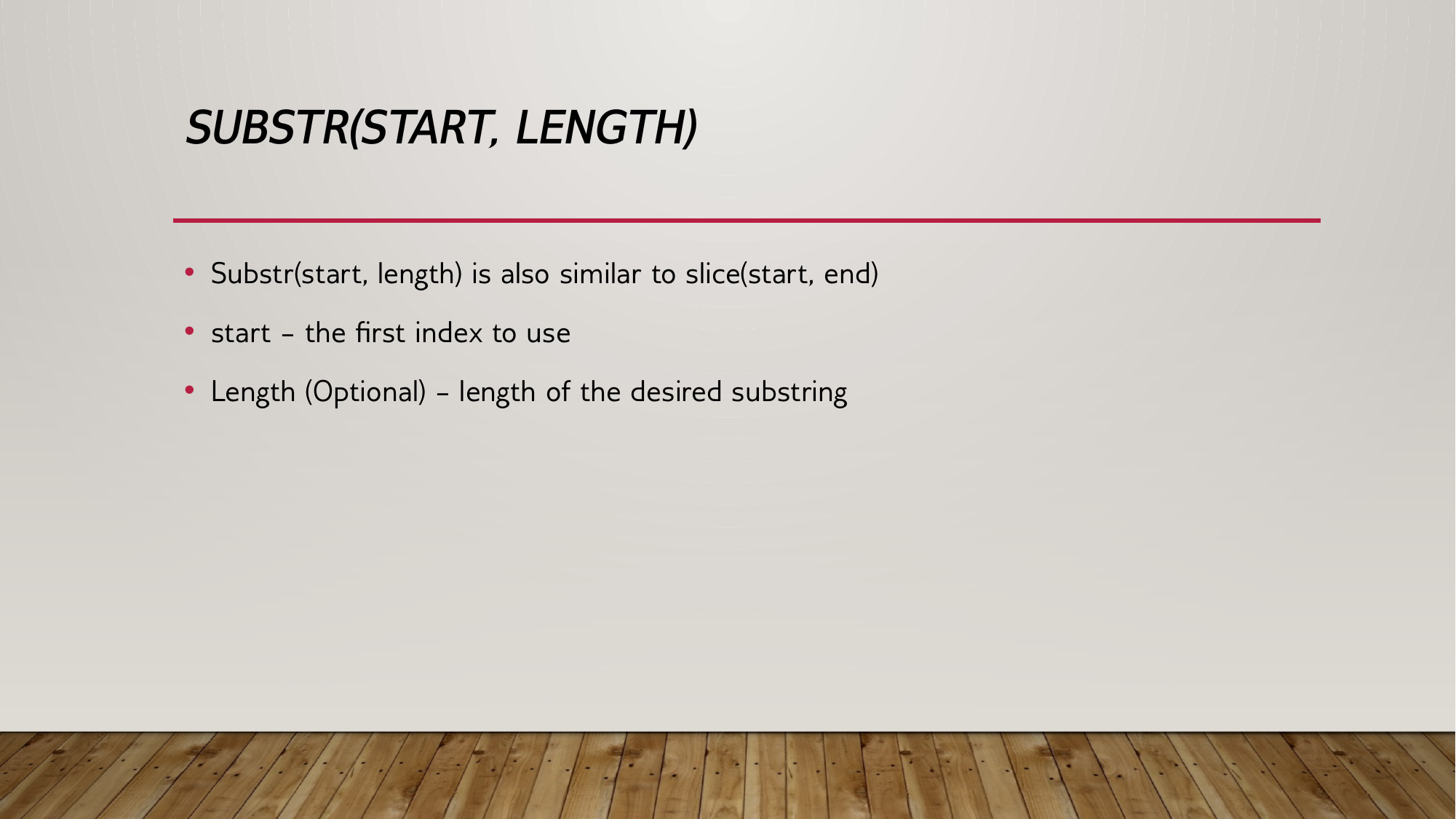

# substr(start, length)
Substr(start, length) is also similar to slice(start, end)
start – the first index to use
Length (Optional) – length of the desired substring